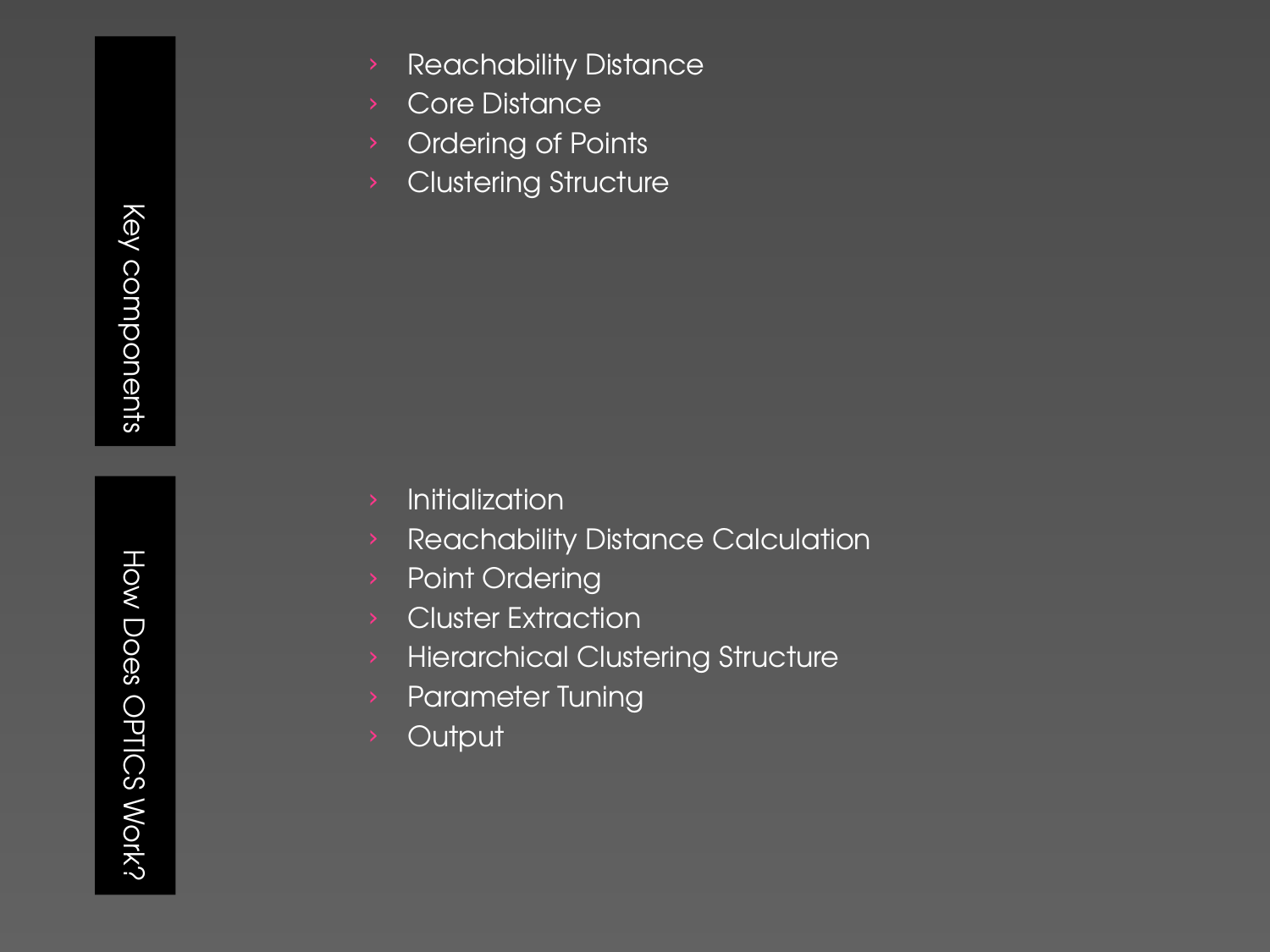

Key components
Reachability Distance
Core Distance
Ordering of Points
Clustering Structure
Initialization
Reachability Distance Calculation
Point Ordering
Cluster Extraction
Hierarchical Clustering Structure
Parameter Tuning
Output

How Does OPTICS Work?